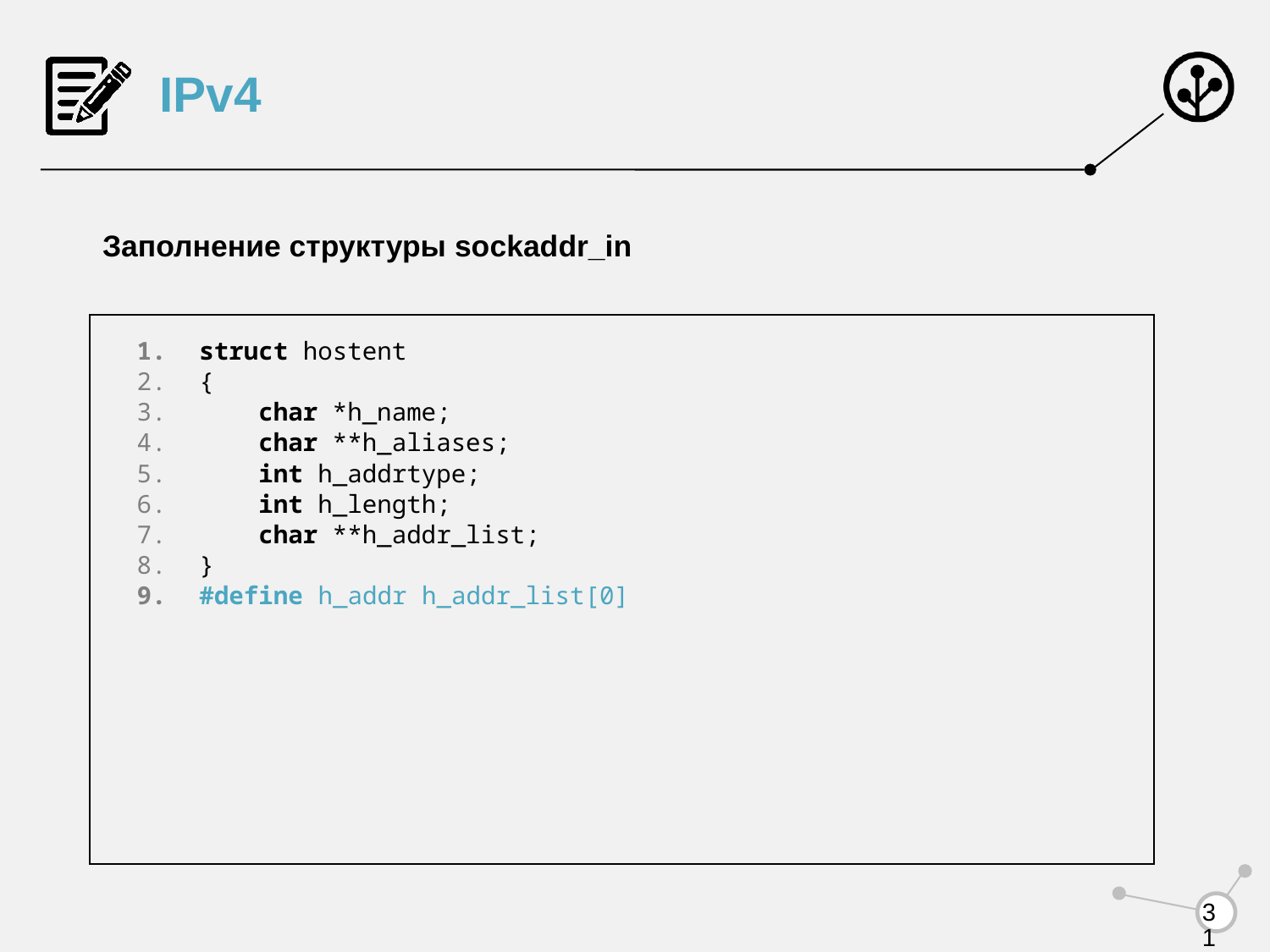

# IPv4
Заполнение структуры sockaddr_in
struct hostent
{
    char *h_name;
    char **h_aliases;
    int h_addrtype;
    int h_length;
    char **h_addr_list;
}
#define h_addr h_addr_list[0]

31